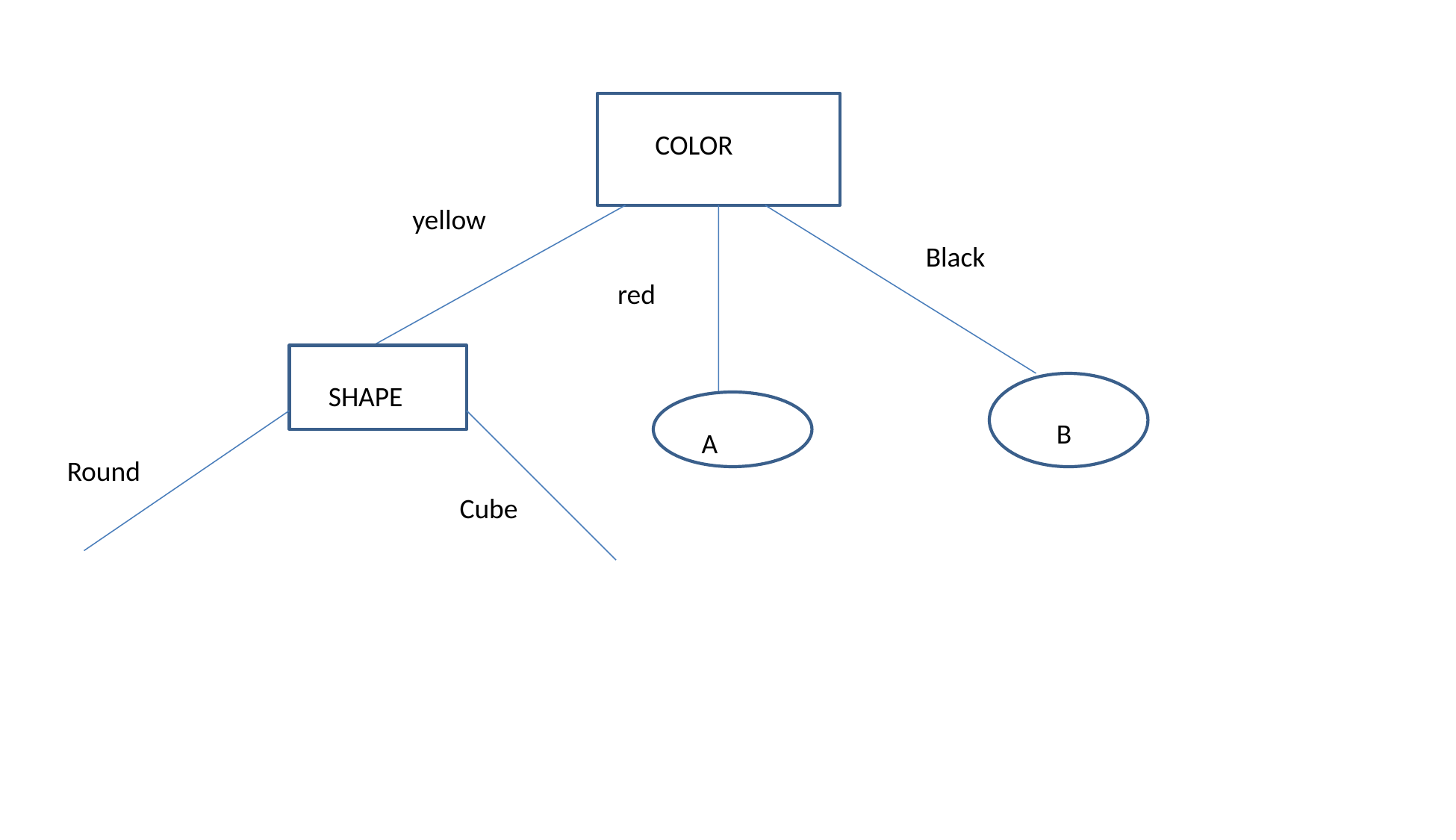

COLOR
yellow
Black
red

SHAPE

B
A
Round
      Cube